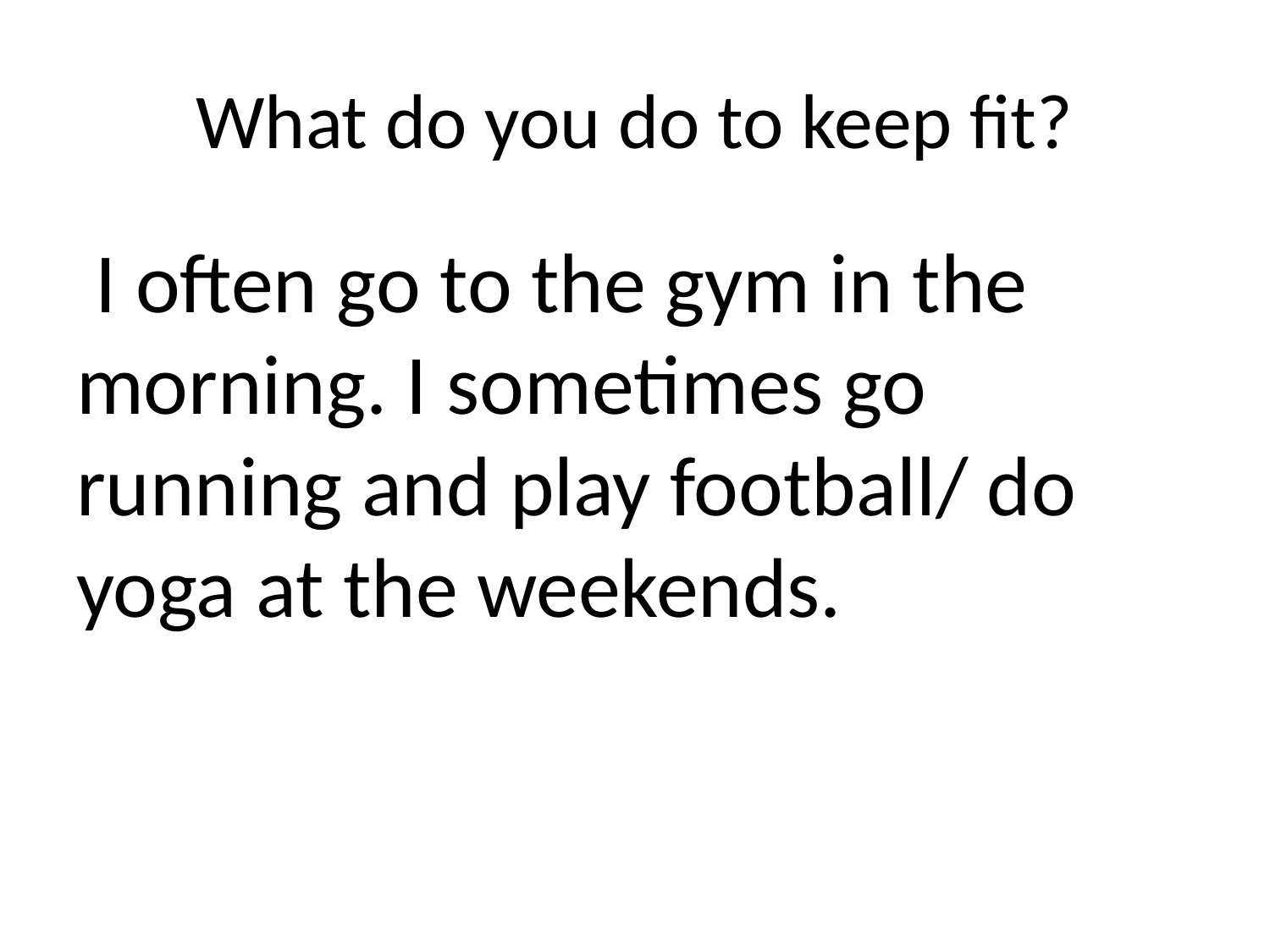

# What do you do to keep fit?
 I often go to the gym in the morning. I sometimes go running and play football/ do yoga at the weekends.